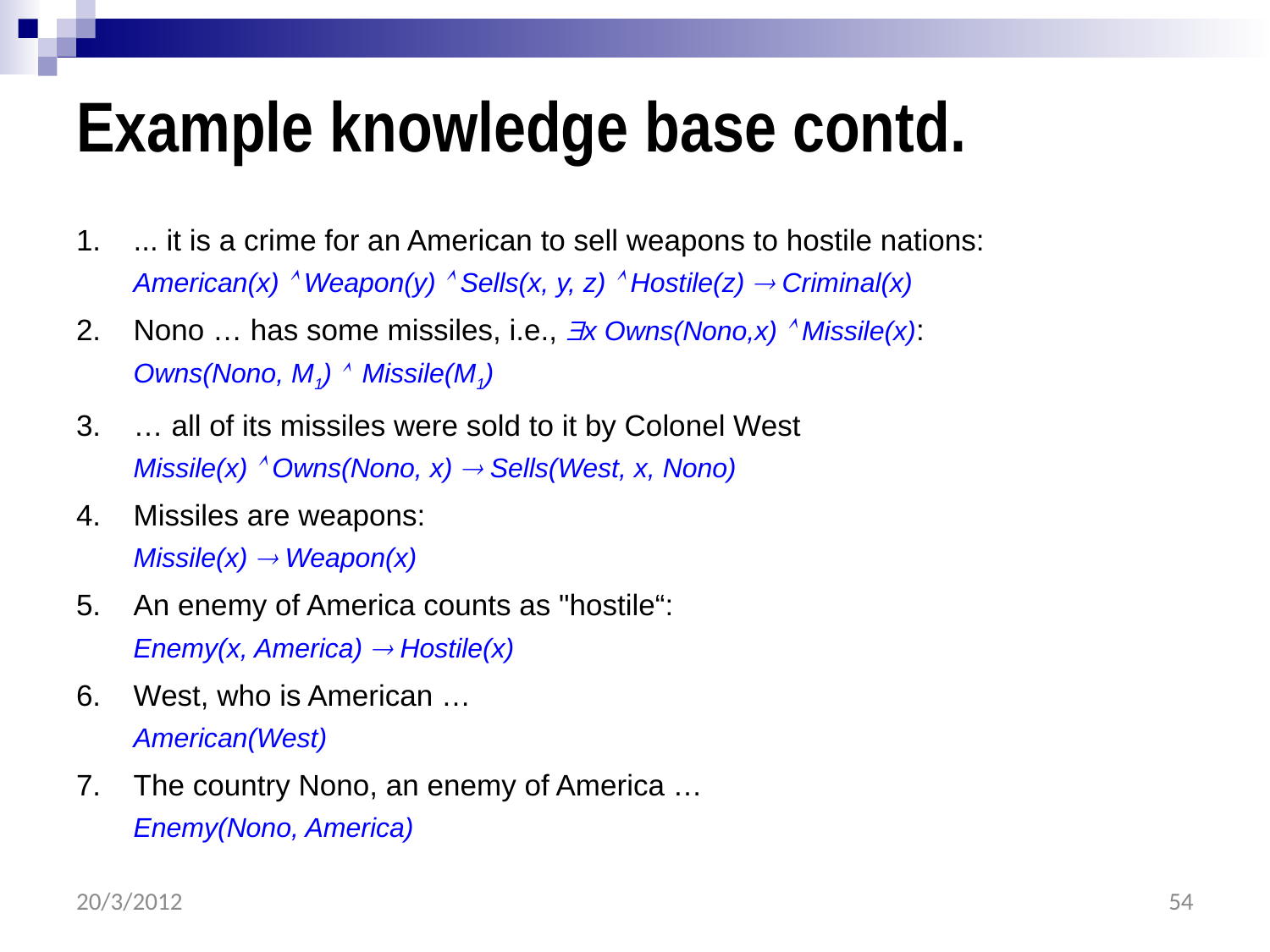

# Example knowledge base contd.
... it is a crime for an American to sell weapons to hostile nations:
American(x) ∧ Weapon(y) ∧ Sells(x, y, z) ∧ Hostile(z) → Criminal(x)
Nono … has some missiles, i.e., ∃x Owns(Nono,x) ∧ Missile(x):
Owns(Nono, M1) ∧  Missile(M1)
… all of its missiles were sold to it by Colonel West
Missile(x) ∧ Owns(Nono, x) → Sells(West, x, Nono)
Missiles are weapons:
Missile(x) → Weapon(x)
An enemy of America counts as "hostile“:
Enemy(x, America) → Hostile(x)
West, who is American …
American(West)
The country Nono, an enemy of America …
Enemy(Nono, America)
20/3/2012
54